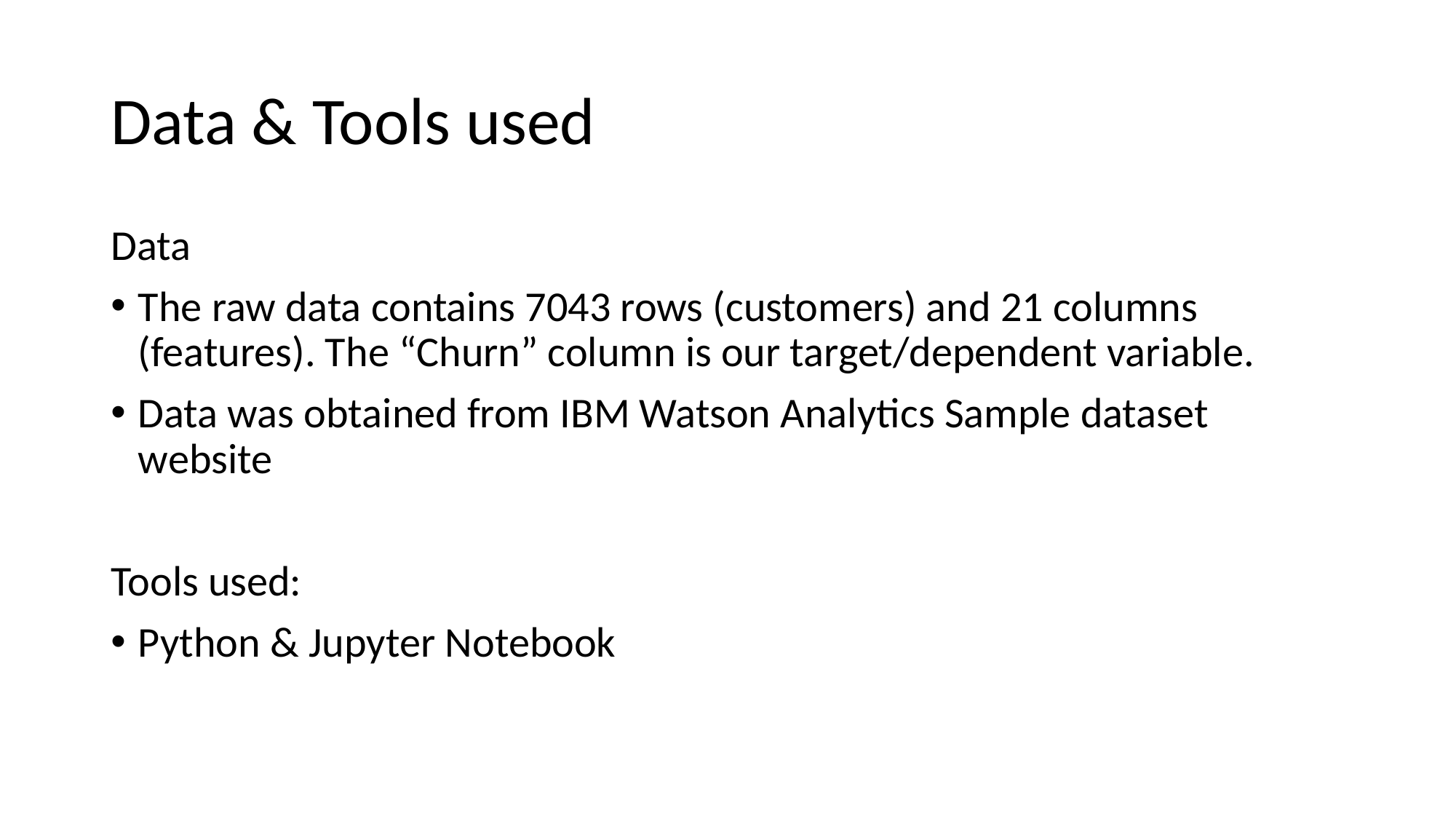

# Data & Tools used
Data
The raw data contains 7043 rows (customers) and 21 columns (features). The “Churn” column is our target/dependent variable.
Data was obtained from IBM Watson Analytics Sample dataset website

Tools used:
Python & Jupyter Notebook